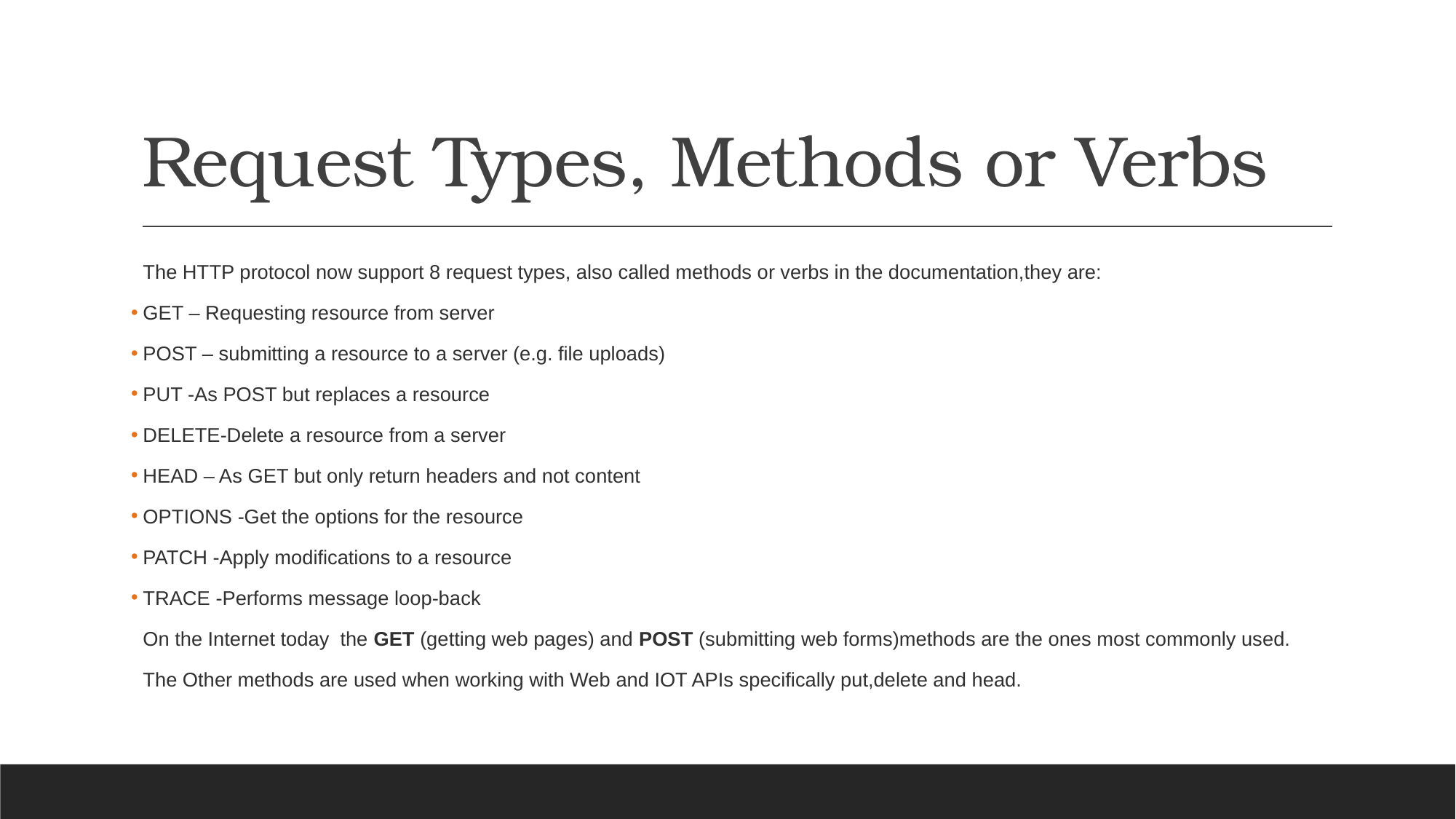

# Request Types, Methods or Verbs
The HTTP protocol now support 8 request types, also called methods or verbs in the documentation,they are:
GET – Requesting resource from server
POST – submitting a resource to a server (e.g. file uploads)
PUT -As POST but replaces a resource
DELETE-Delete a resource from a server
HEAD – As GET but only return headers and not content
OPTIONS -Get the options for the resource
PATCH -Apply modifications to a resource
TRACE -Performs message loop-back
On the Internet today  the GET (getting web pages) and POST (submitting web forms)methods are the ones most commonly used.
The Other methods are used when working with Web and IOT APIs specifically put,delete and head.